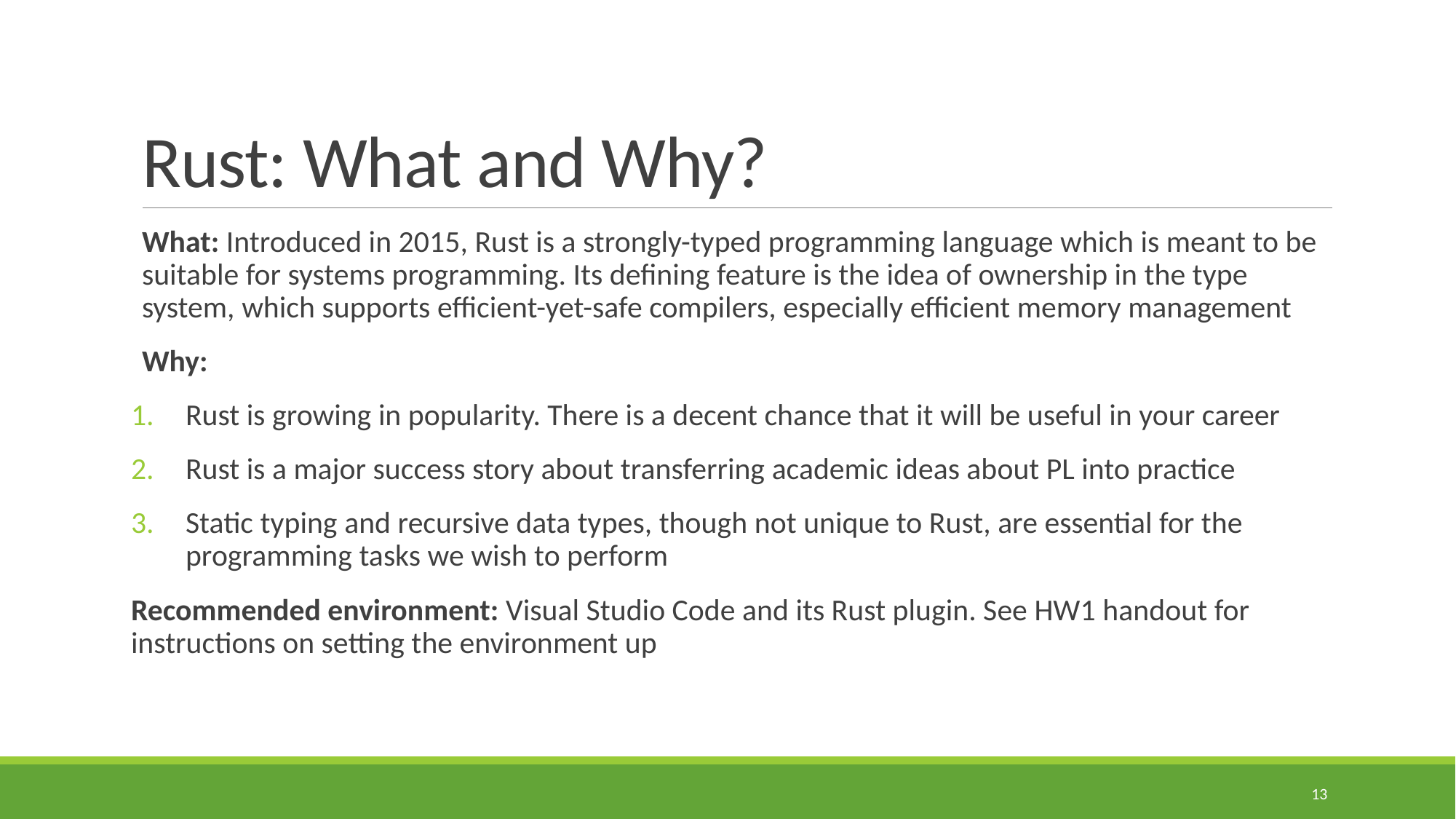

# Rust: What and Why?
What: Introduced in 2015, Rust is a strongly-typed programming language which is meant to be suitable for systems programming. Its defining feature is the idea of ownership in the type system, which supports efficient-yet-safe compilers, especially efficient memory management
Why:
Rust is growing in popularity. There is a decent chance that it will be useful in your career
Rust is a major success story about transferring academic ideas about PL into practice
Static typing and recursive data types, though not unique to Rust, are essential for the programming tasks we wish to perform
Recommended environment: Visual Studio Code and its Rust plugin. See HW1 handout for instructions on setting the environment up
13